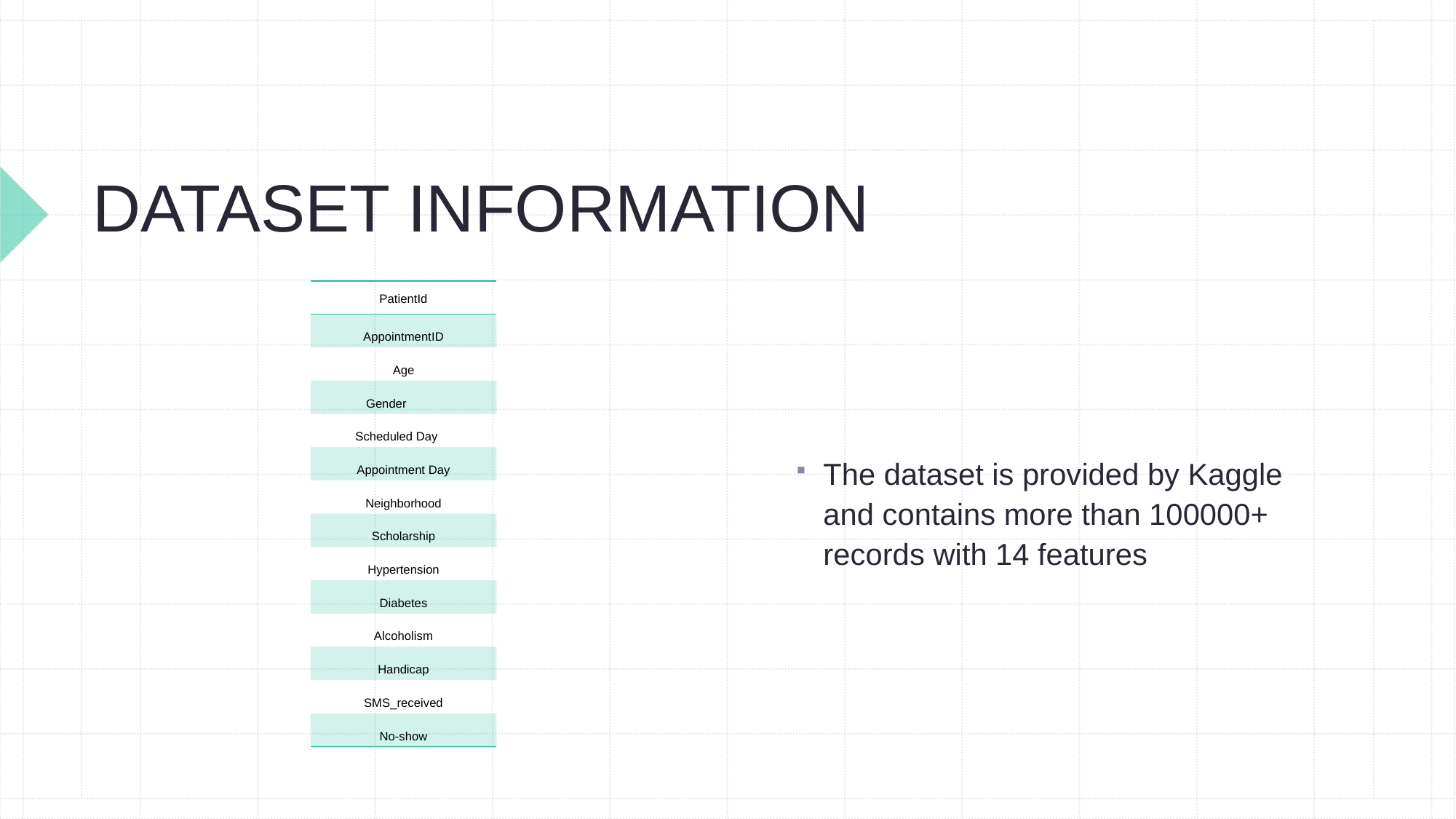

# DATASET INFORMATION

| PatientId​ |
| --- |
| AppointmentID​ |
| Age​ |
| Gender          ​ |
| Scheduled Day    ​ |
| Appointment Day​ |
| Neighborhood​ |
| Scholarship​ |
| Hypertension​ |
| Diabetes​ |
| Alcoholism​ |
| Handicap​ |
| SMS\_received​ |
| No-show |
The dataset is provided by Kaggle and contains more than 100000+ records with 14 features